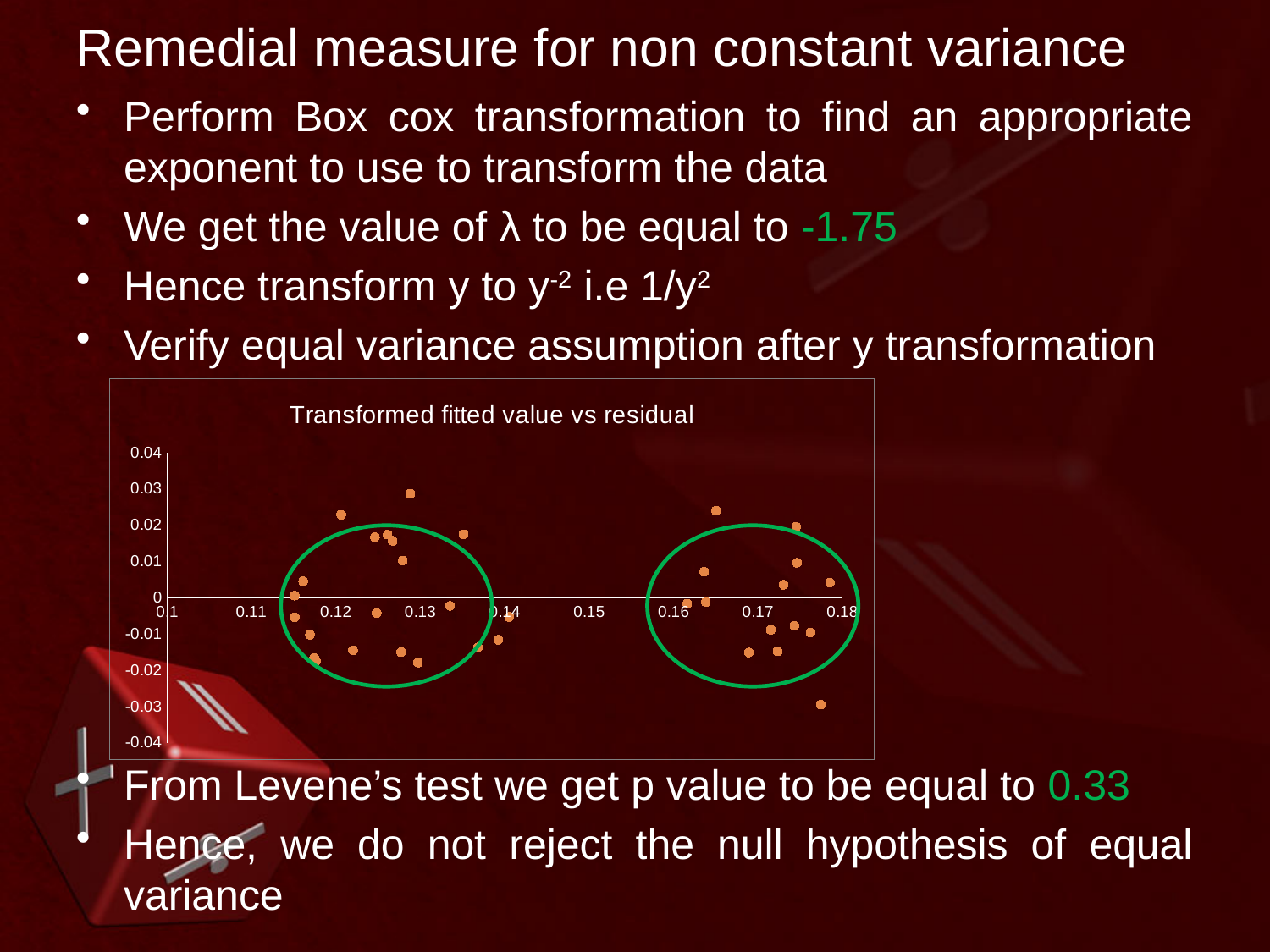

# Remedial measure for non constant variance
Perform Box cox transformation to find an appropriate exponent to use to transform the data
We get the value of λ to be equal to -1.75
Hence transform y to y-2 i.e 1/y2
Verify equal variance assumption after y transformation

From Levene’s test we get p value to be equal to 0.33
Hence, we do not reject the null hypothesis of equal variance

### Chart: Transformed fitted value vs residual

| Category | residual |
|---|---|